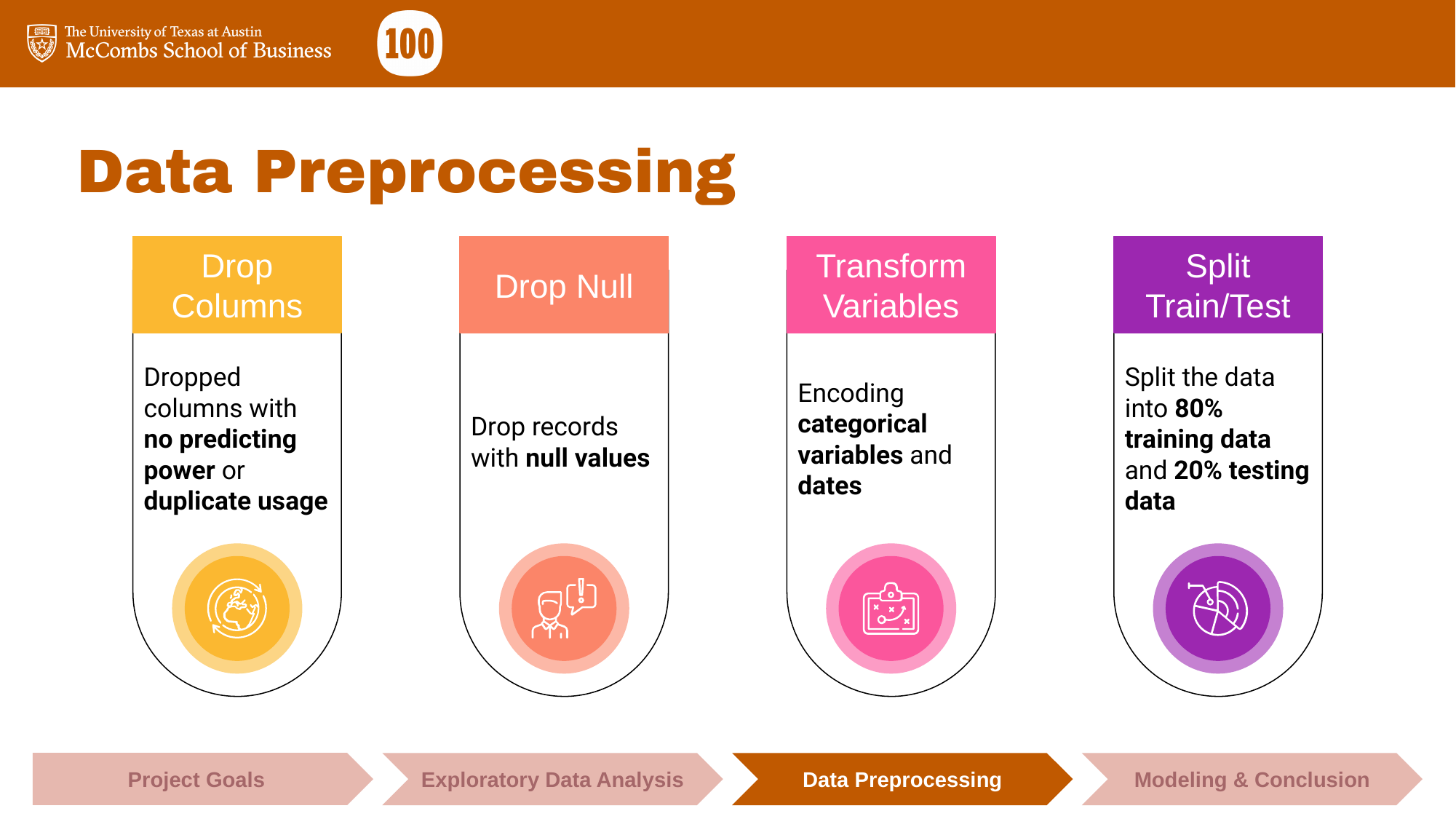

# Data Preprocessing
Drop Columns

Dropped columns with no predicting power or duplicate usage

Drop Null

Drop records with null values

Transform Variables

Encoding categorical variables and dates

Split Train/Test

Split the data into 80% training data and 20% testing data

Project Goals
Exploratory Data Analysis
Data Preprocessing
Modeling & Conclusion